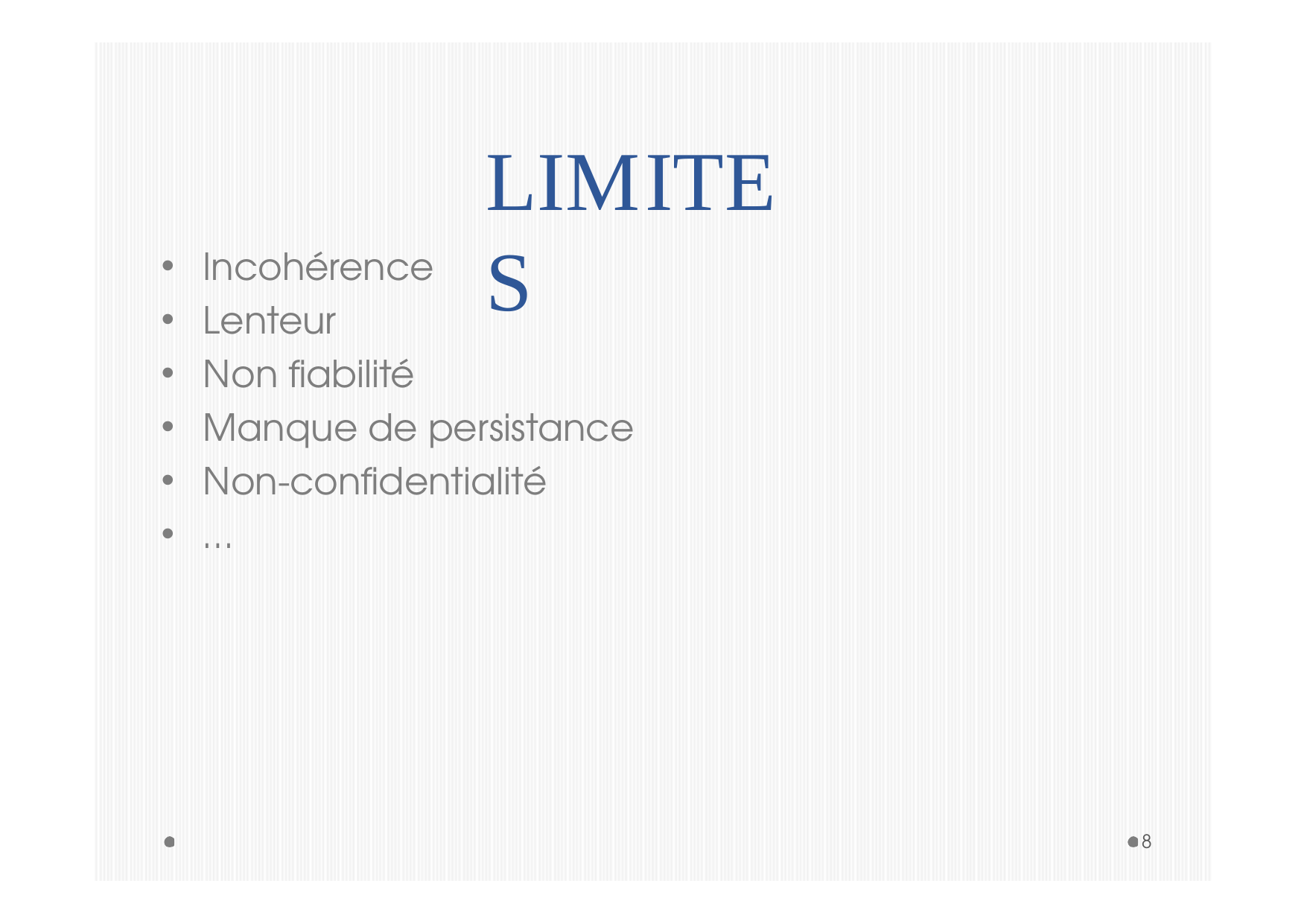

# LIMITES
Incohérence
Lenteur
Non fiabilité
Manque de persistance
Non-confidentialité
…
8